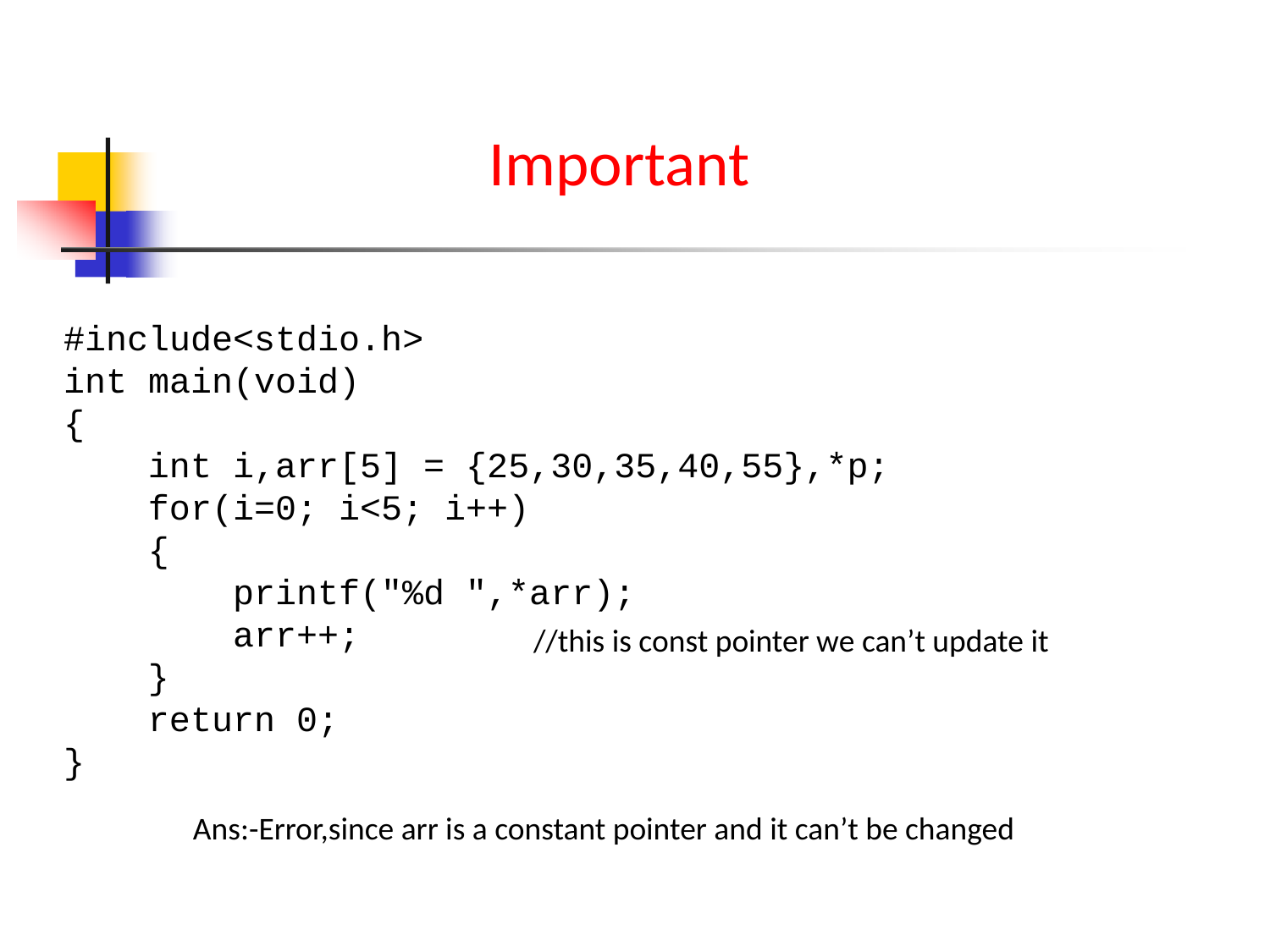

Important
#include<stdio.h>
int main(void)
{
    int i,arr[5] = {25,30,35,40,55},*p;
    for(i=0; i<5; i++)
    {
        printf("%d ",*arr);
        arr++;
    }
    return 0;
}

//this is const pointer we can’t update it
Ans:-Error,since arr is a constant pointer and it can’t be changed